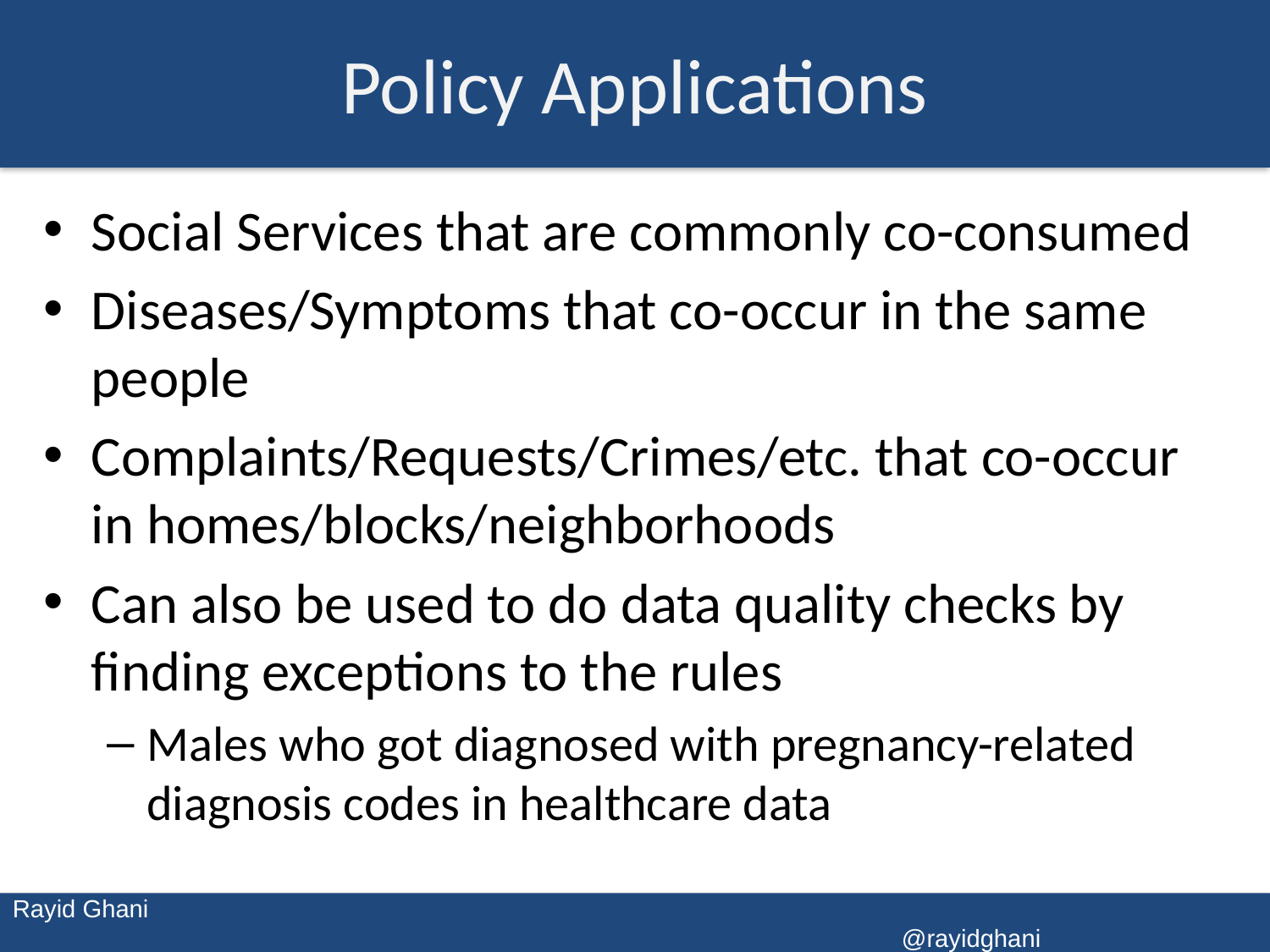

# Policy Applications
Social Services that are commonly co-consumed
Diseases/Symptoms that co-occur in the same people
Complaints/Requests/Crimes/etc. that co-occur in homes/blocks/neighborhoods
Can also be used to do data quality checks by finding exceptions to the rules
Males who got diagnosed with pregnancy-related diagnosis codes in healthcare data